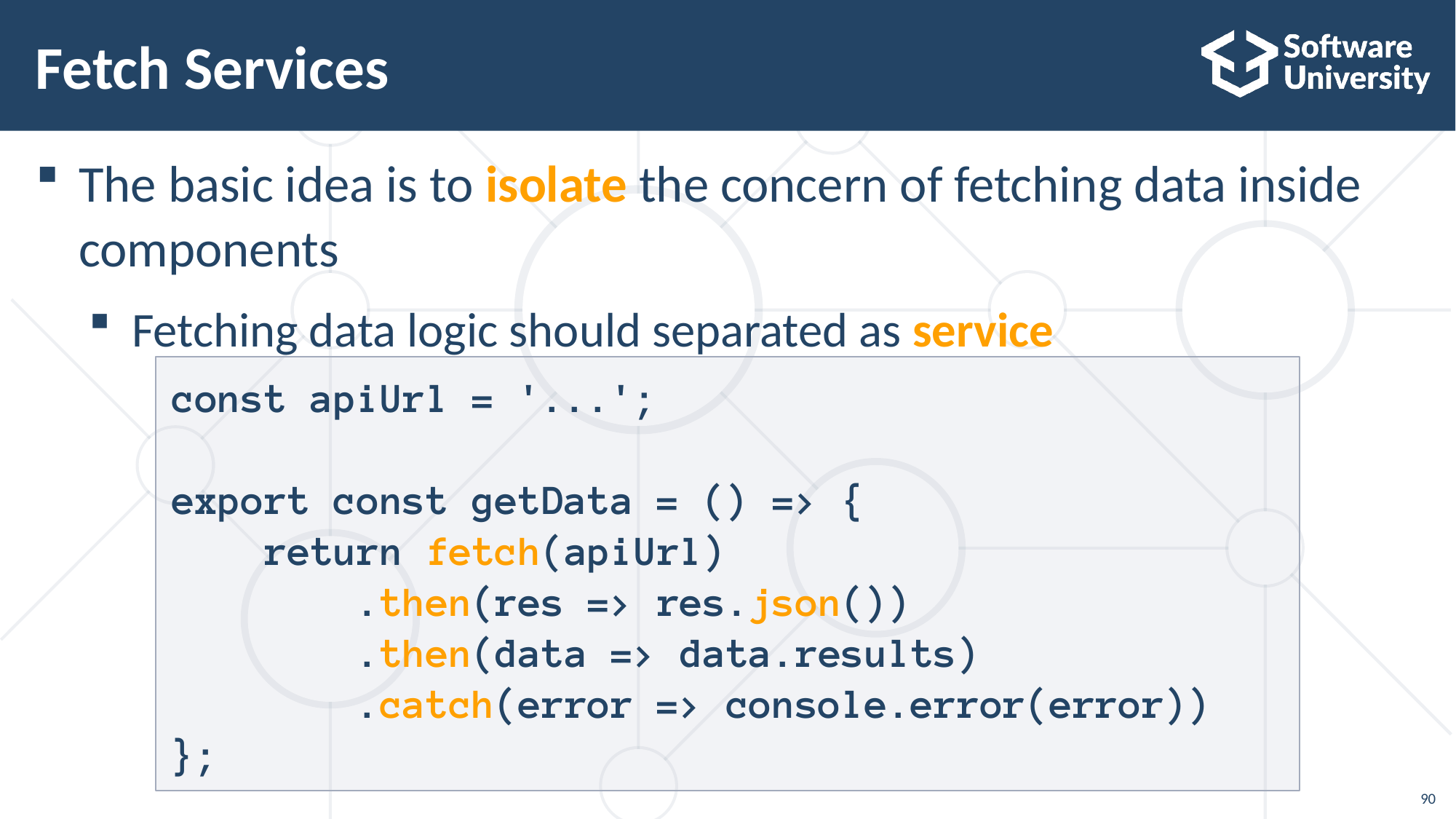

# Fetch Services
The basic idea is to isolate the concern of fetching data inside components
Fetching data logic should separated as service
const apiUrl = '...';
export const getData = () => {
    return fetch(apiUrl)
        .then(res => res.json())
        .then(data => data.results)
        .catch(error => console.error(error))
};
90